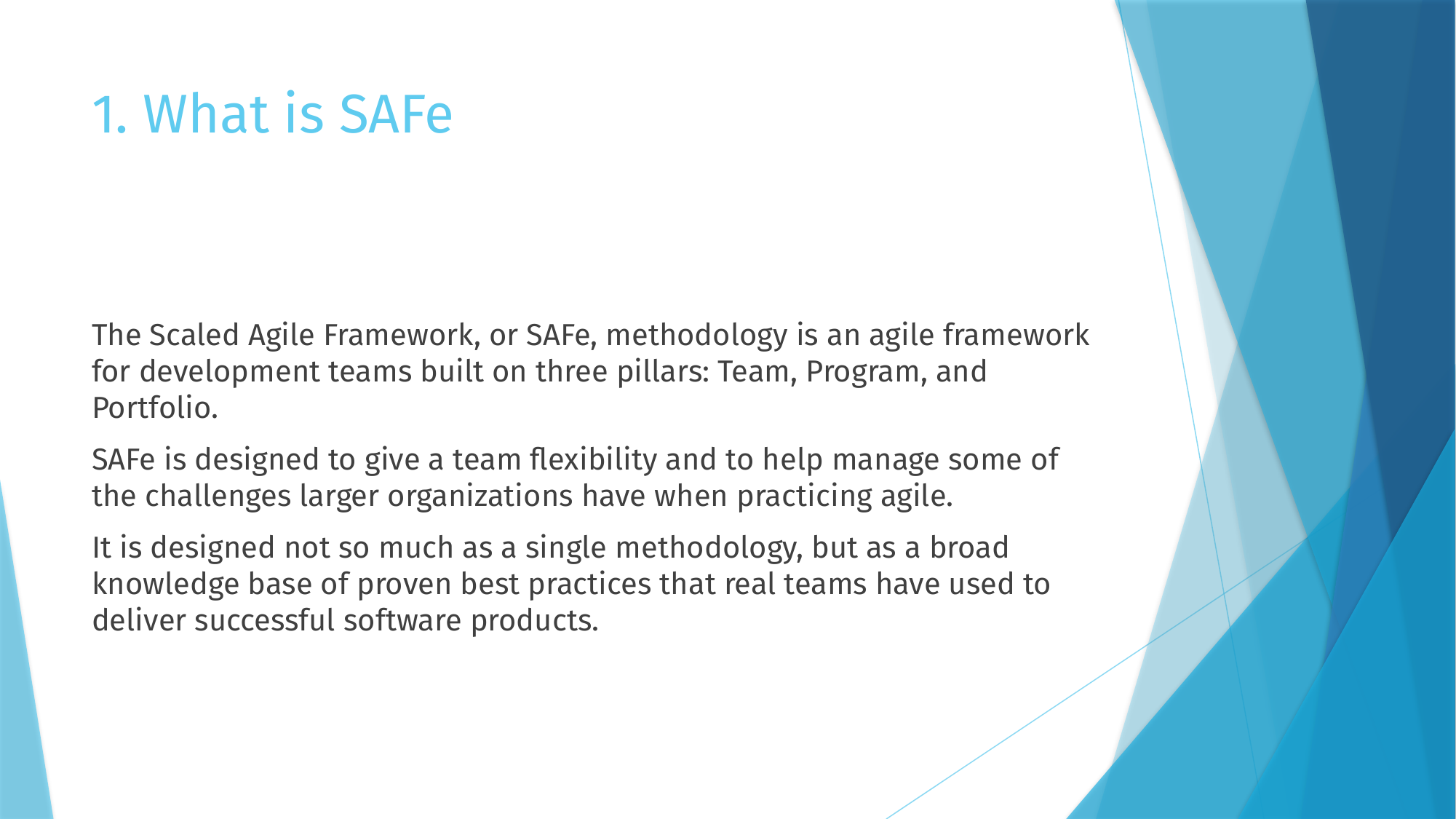

# 1. What is SAFe

The Scaled Agile Framework, or SAFe, methodology is an agile framework for development teams built on three pillars: Team, Program, and Portfolio.
SAFe is designed to give a team flexibility and to help manage some of the challenges larger organizations have when practicing agile.
It is designed not so much as a single methodology, but as a broad knowledge base of proven best practices that real teams have used to deliver successful software products.